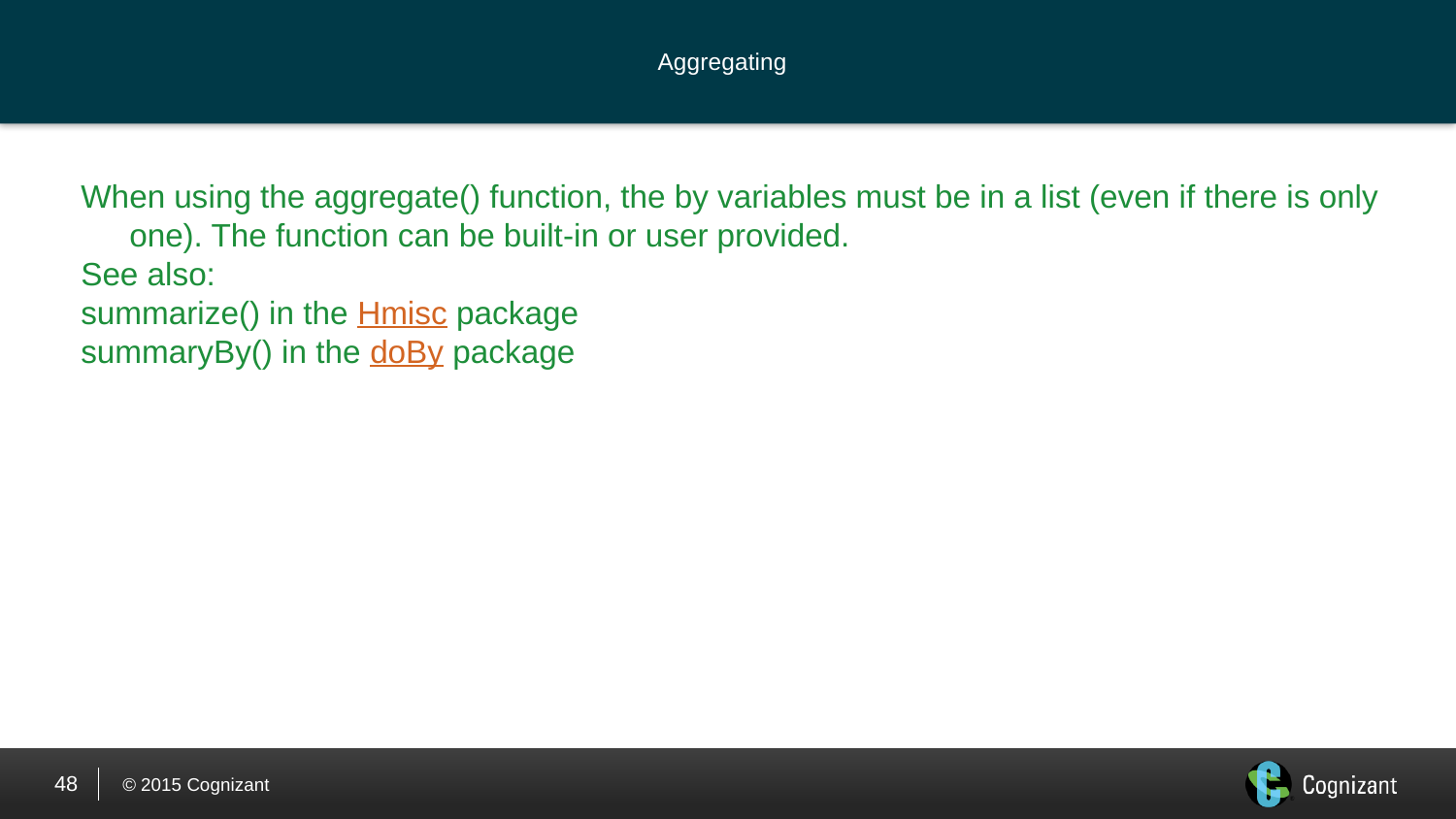

# Aggregating
When using the aggregate() function, the by variables must be in a list (even if there is only one). The function can be built-in or user provided.
See also:
summarize() in the Hmisc package
summaryBy() in the doBy package

48